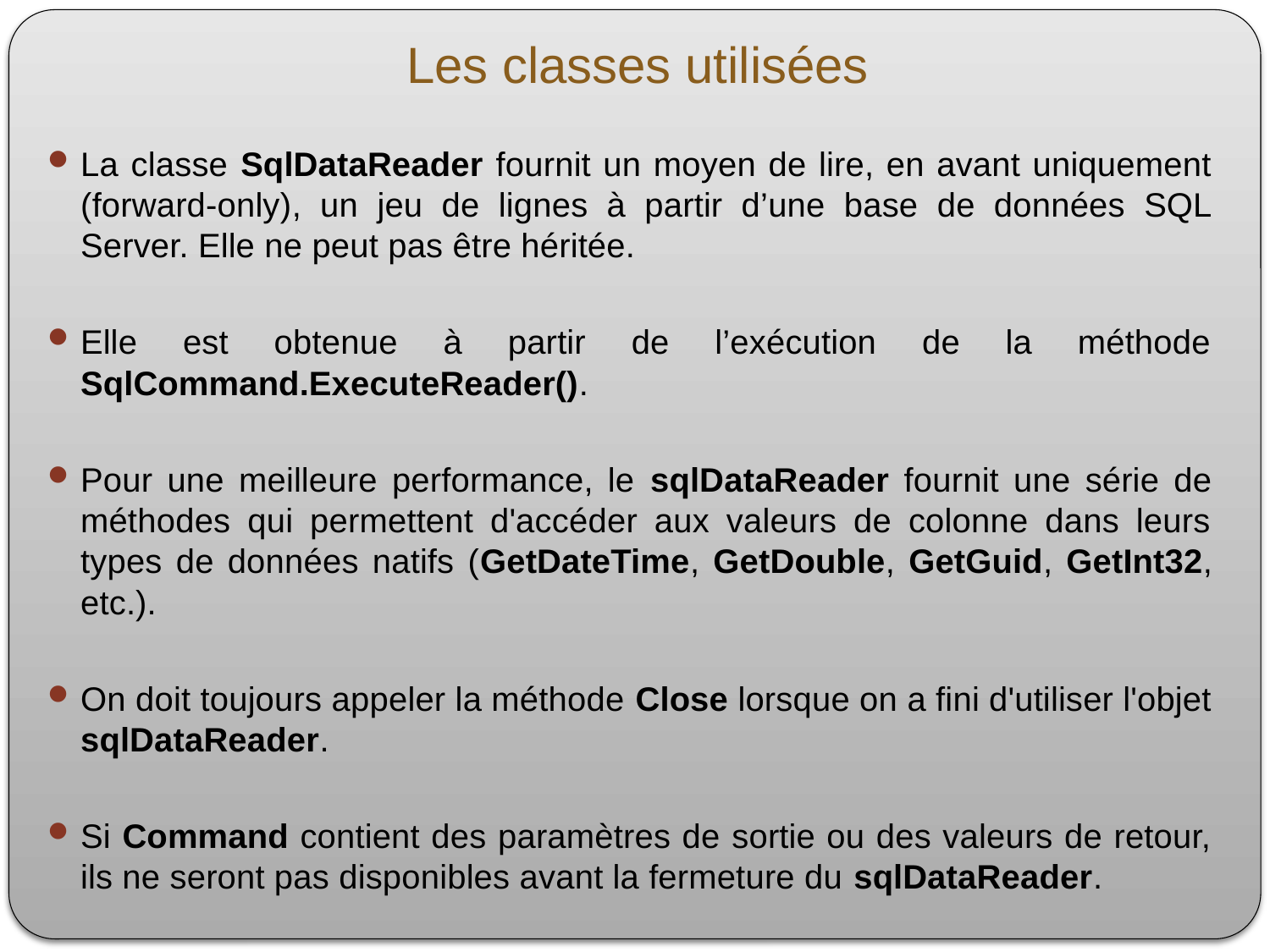

# Les classes utilisées
La classe SqlDataReader fournit un moyen de lire, en avant uniquement (forward-only), un jeu de lignes à partir d’une base de données SQL Server. Elle ne peut pas être héritée.

Elle est obtenue à partir de l’exécution de la méthode SqlCommand.ExecuteReader().

Pour une meilleure performance, le sqlDataReader fournit une série de méthodes qui permettent d'accéder aux valeurs de colonne dans leurs types de données natifs (GetDateTime, GetDouble, GetGuid, GetInt32, etc.).

On doit toujours appeler la méthode Close lorsque on a fini d'utiliser l'objet sqlDataReader.

Si Command contient des paramètres de sortie ou des valeurs de retour, ils ne seront pas disponibles avant la fermeture du sqlDataReader.